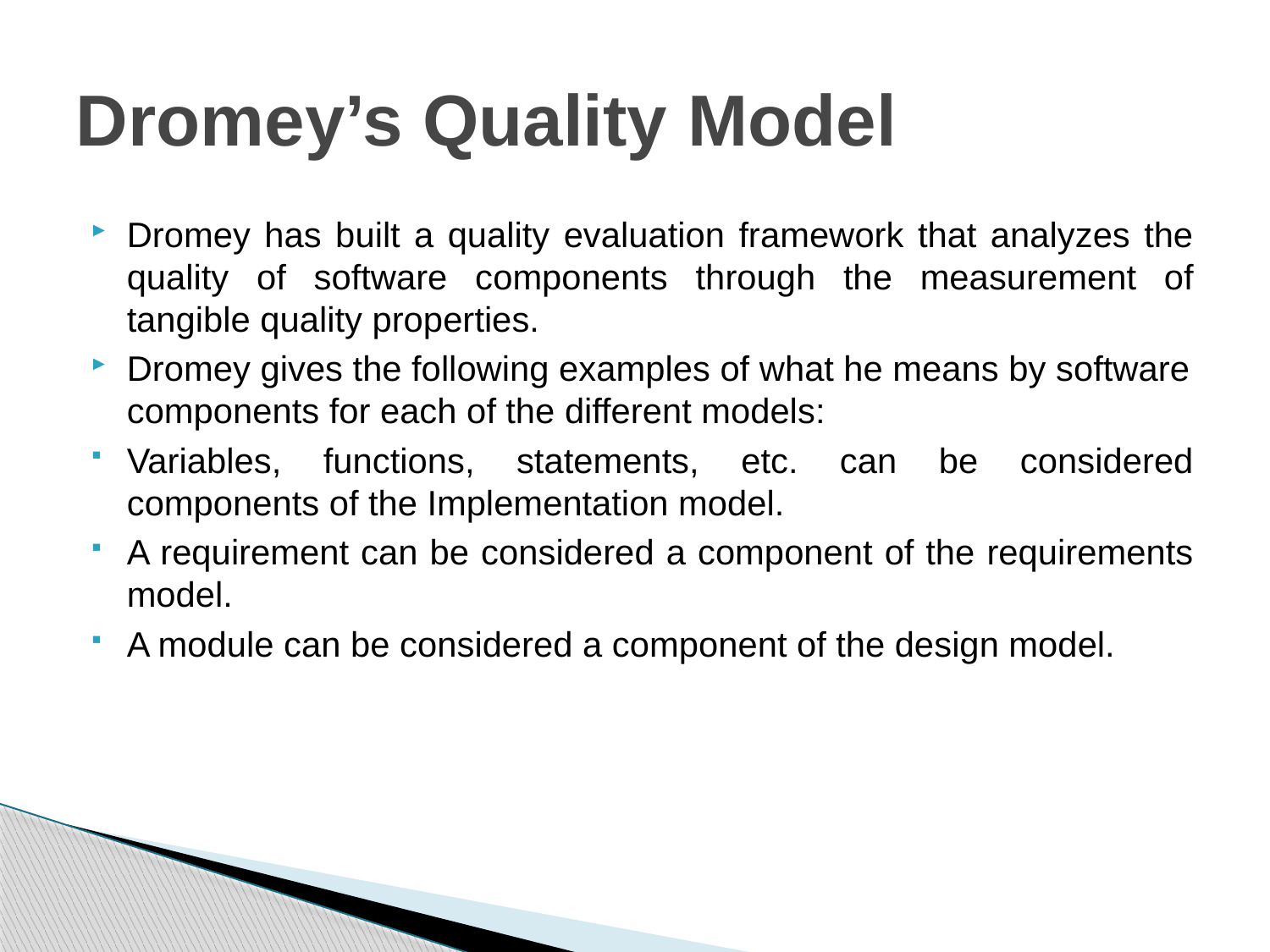

# Dromey’s Quality Model
Dromey has built a quality evaluation framework that analyzes the quality of software components through the measurement of tangible quality properties.
Dromey gives the following examples of what he means by software components for each of the different models:
Variables, functions, statements, etc. can be considered components of the Implementation model.
A requirement can be considered a component of the requirements model.
A module can be considered a component of the design model.